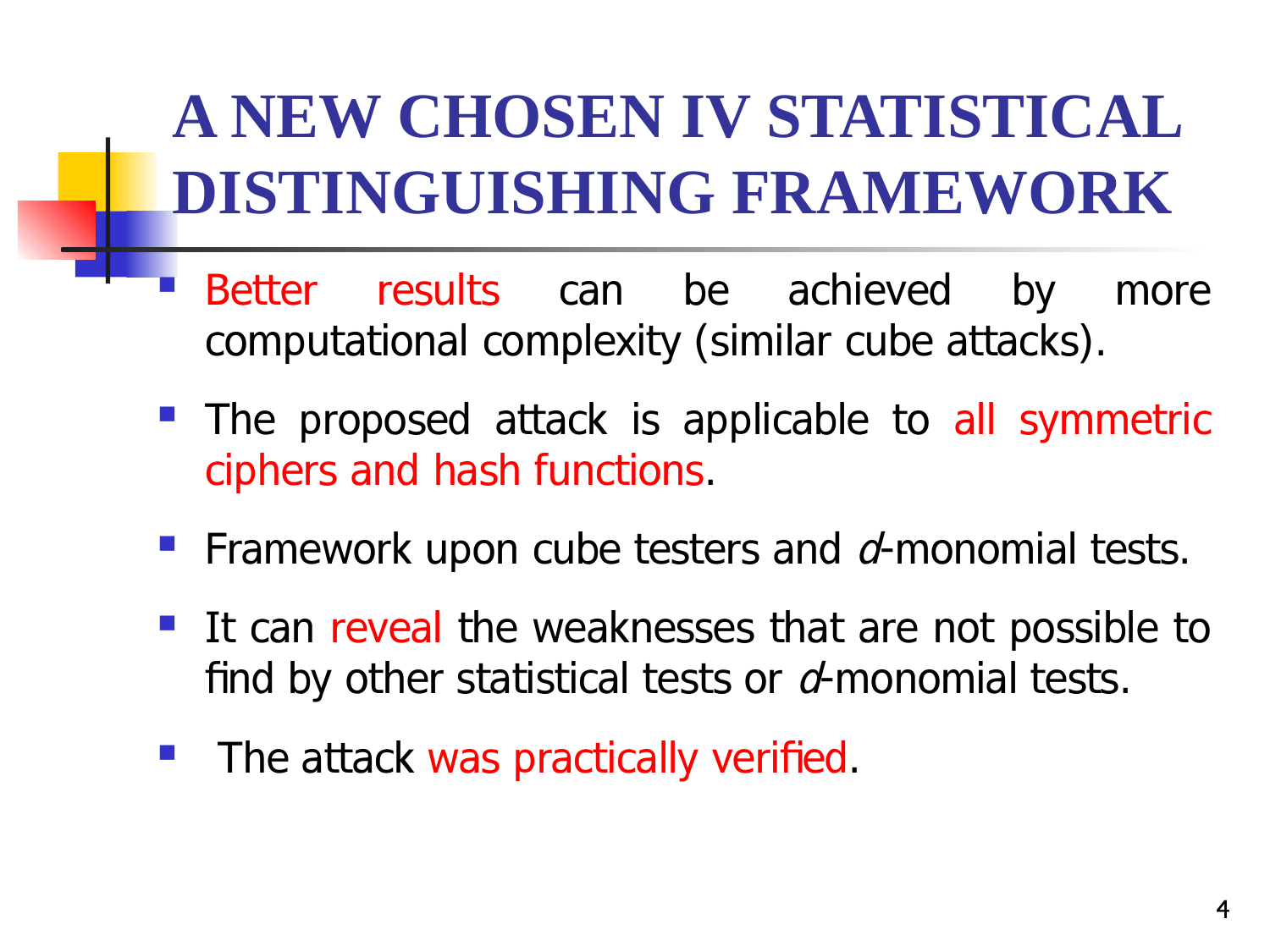

# A new chosen IV statistical distinguishing framework
Better results can be achieved by more computational complexity (similar cube attacks).

The proposed attack is applicable to all symmetric ciphers and hash functions.

Framework upon cube testers and d-monomial tests.

It can reveal the weaknesses that are not possible to find by other statistical tests or d-monomial tests.

 The attack was practically verified.
4